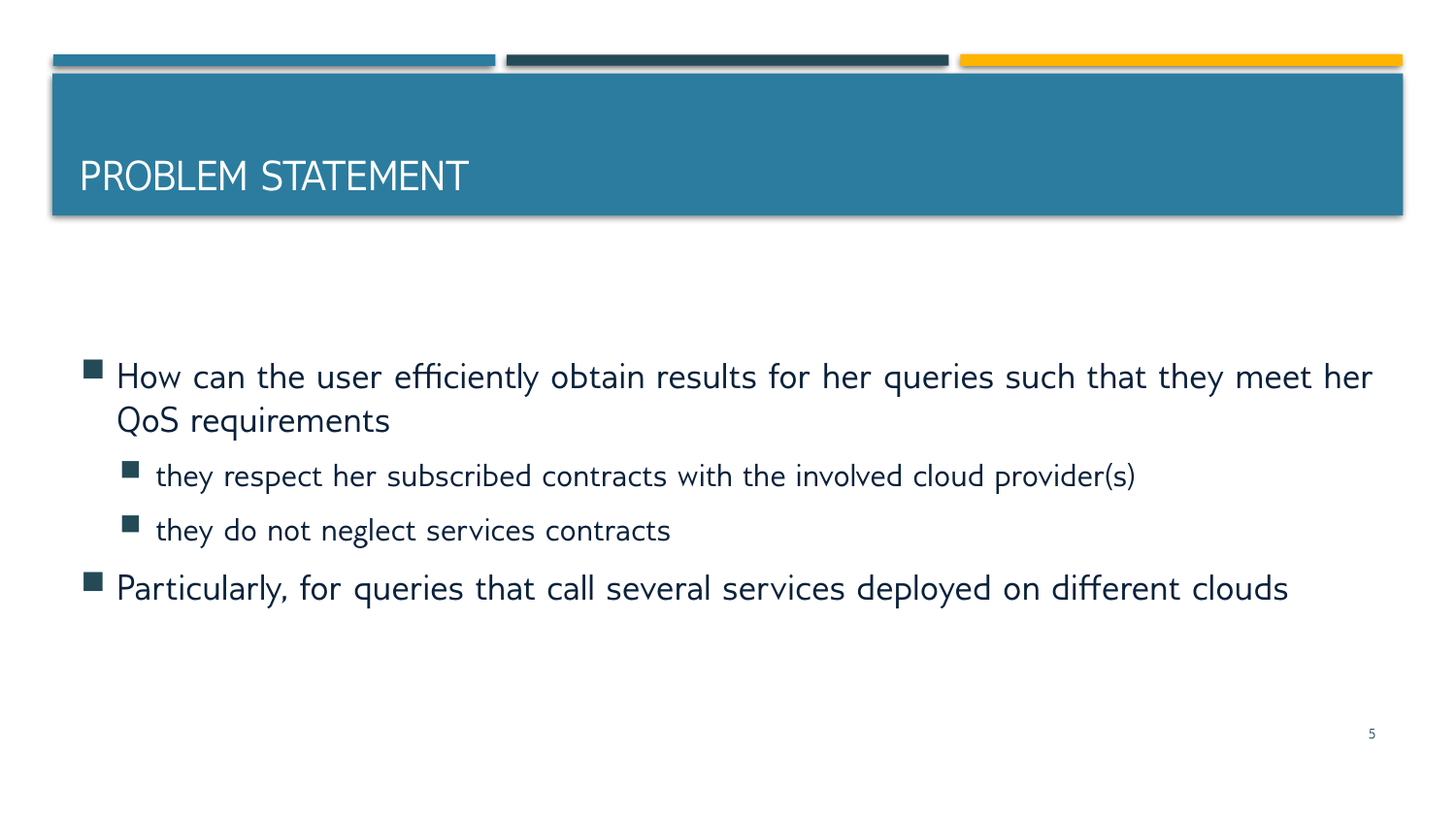

# Problem statement
How can the user efficiently obtain results for her queries such that they meet her QoS requirements
they respect her subscribed contracts with the involved cloud provider(s)
they do not neglect services contracts
Particularly, for queries that call several services deployed on different clouds
5